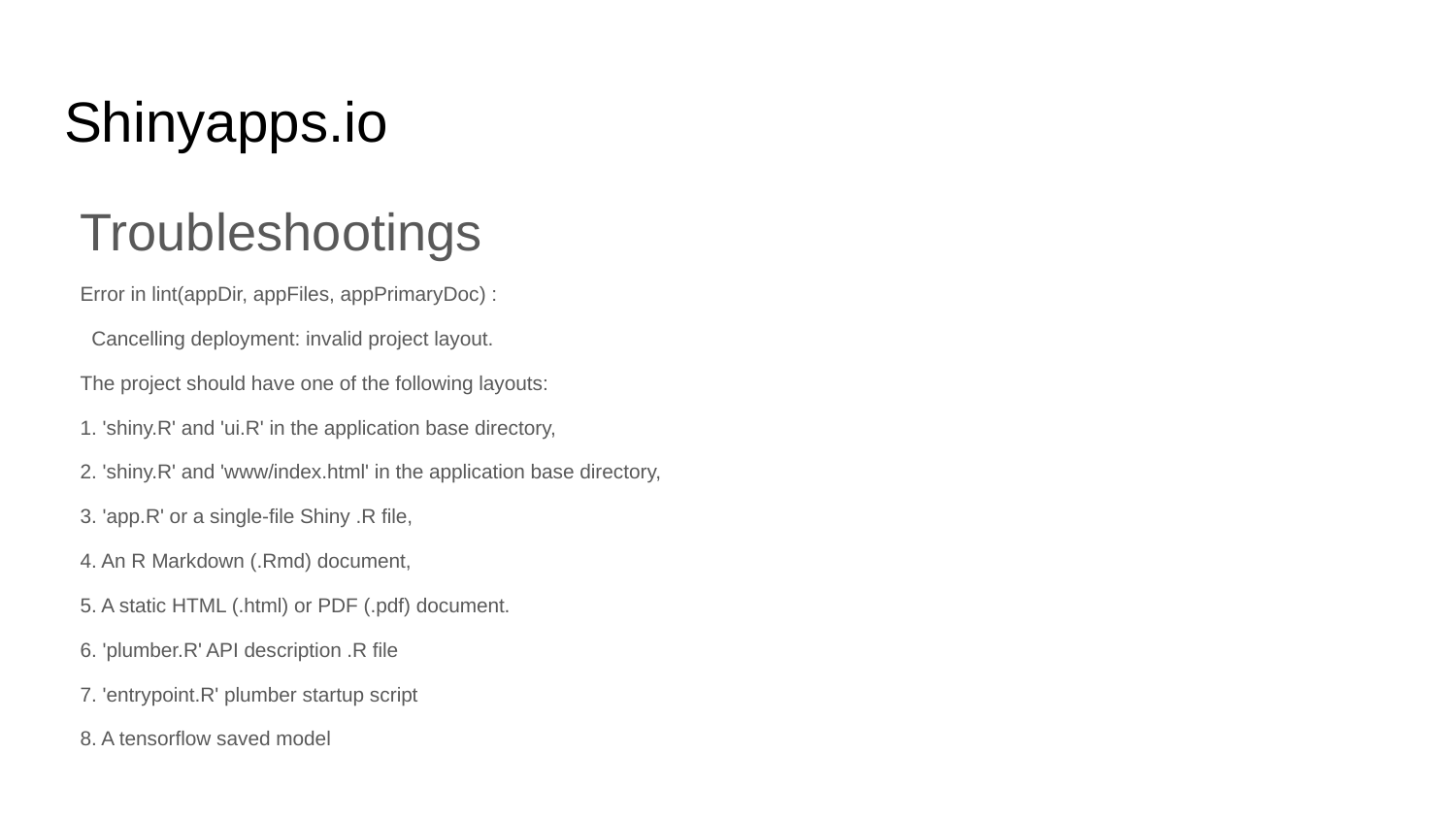

# Shinyapps.io
Troubleshootings
Error in lint(appDir, appFiles, appPrimaryDoc) :
  Cancelling deployment: invalid project layout.
The project should have one of the following layouts:
1. 'shiny.R' and 'ui.R' in the application base directory,
2. 'shiny.R' and 'www/index.html' in the application base directory,
3. 'app.R' or a single-file Shiny .R file,
4. An R Markdown (.Rmd) document,
5. A static HTML (.html) or PDF (.pdf) document.
6. 'plumber.R' API description .R file
7. 'entrypoint.R' plumber startup script
8. A tensorflow saved model